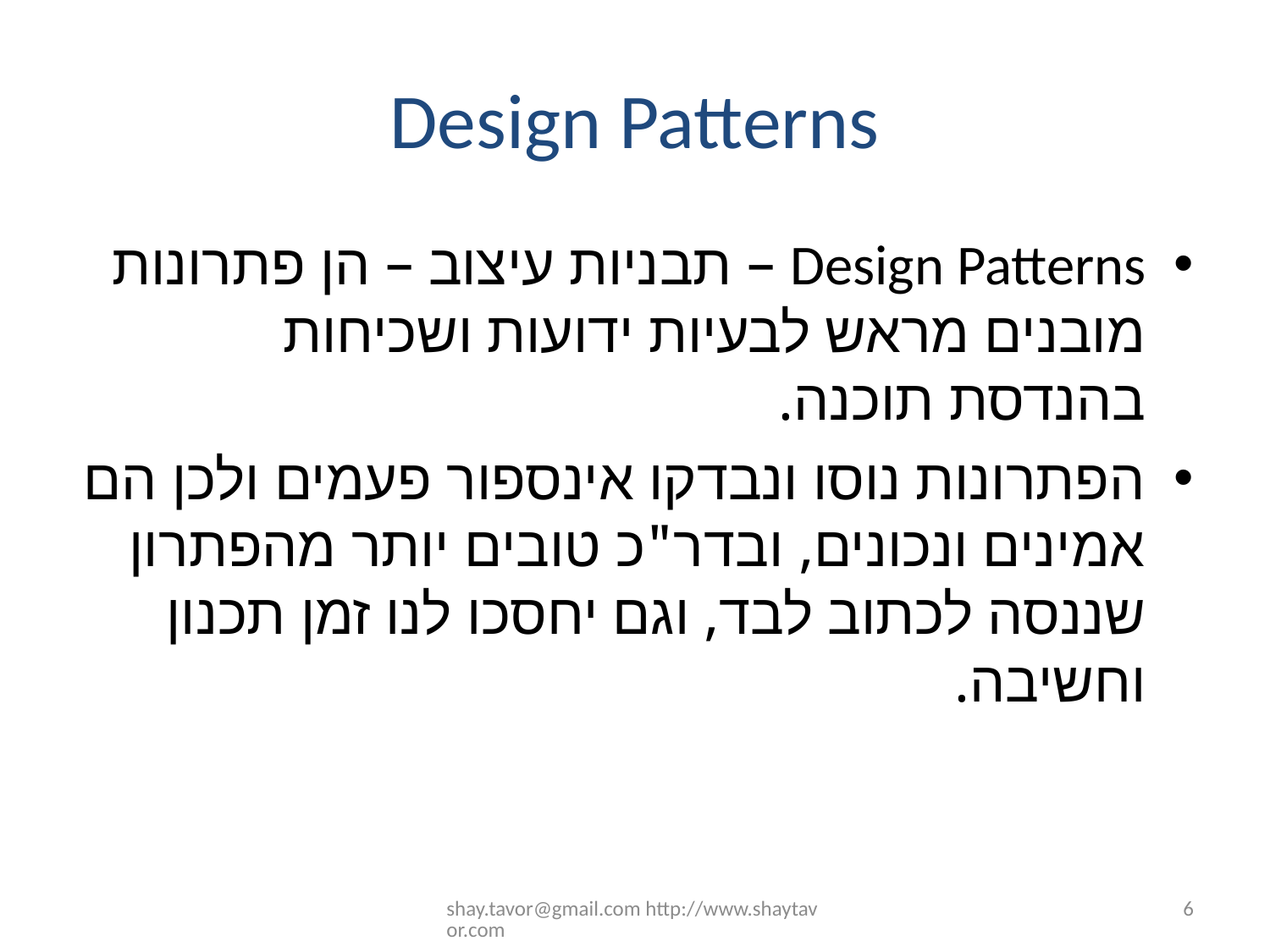

# Design Patterns
Design Patterns – תבניות עיצוב – הן פתרונות מובנים מראש לבעיות ידועות ושכיחות בהנדסת תוכנה.
הפתרונות נוסו ונבדקו אינספור פעמים ולכן הם אמינים ונכונים, ובדר"כ טובים יותר מהפתרון שננסה לכתוב לבד, וגם יחסכו לנו זמן תכנון וחשיבה.
shay.tavor@gmail.com http://www.shaytavor.com
6